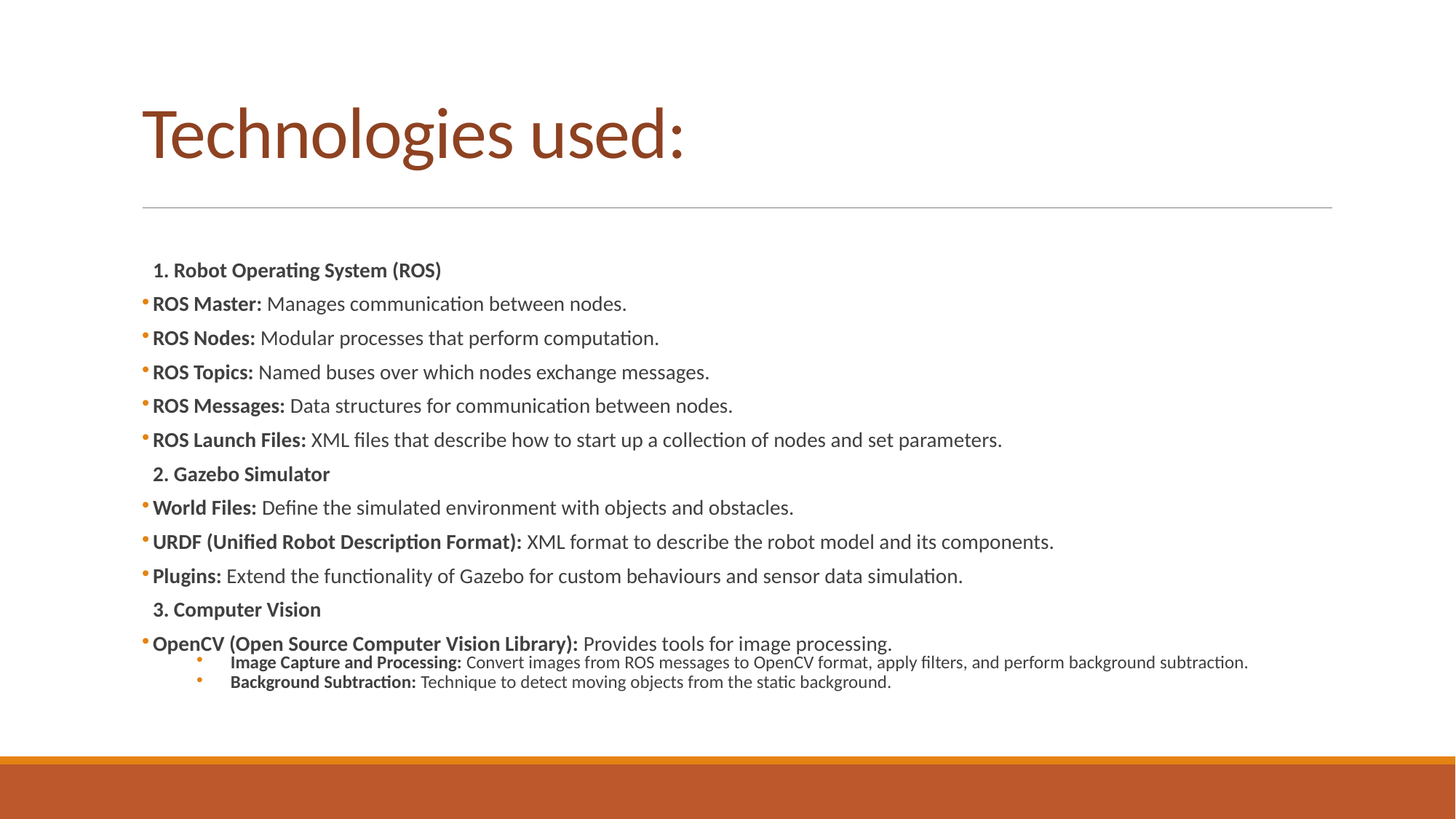

# Technologies used:
1. Robot Operating System (ROS)
ROS Master: Manages communication between nodes.
ROS Nodes: Modular processes that perform computation.
ROS Topics: Named buses over which nodes exchange messages.
ROS Messages: Data structures for communication between nodes.
ROS Launch Files: XML files that describe how to start up a collection of nodes and set parameters.
2. Gazebo Simulator
World Files: Define the simulated environment with objects and obstacles.
URDF (Unified Robot Description Format): XML format to describe the robot model and its components.
Plugins: Extend the functionality of Gazebo for custom behaviours and sensor data simulation.
3. Computer Vision
OpenCV (Open Source Computer Vision Library): Provides tools for image processing.
Image Capture and Processing: Convert images from ROS messages to OpenCV format, apply filters, and perform background subtraction.
Background Subtraction: Technique to detect moving objects from the static background.